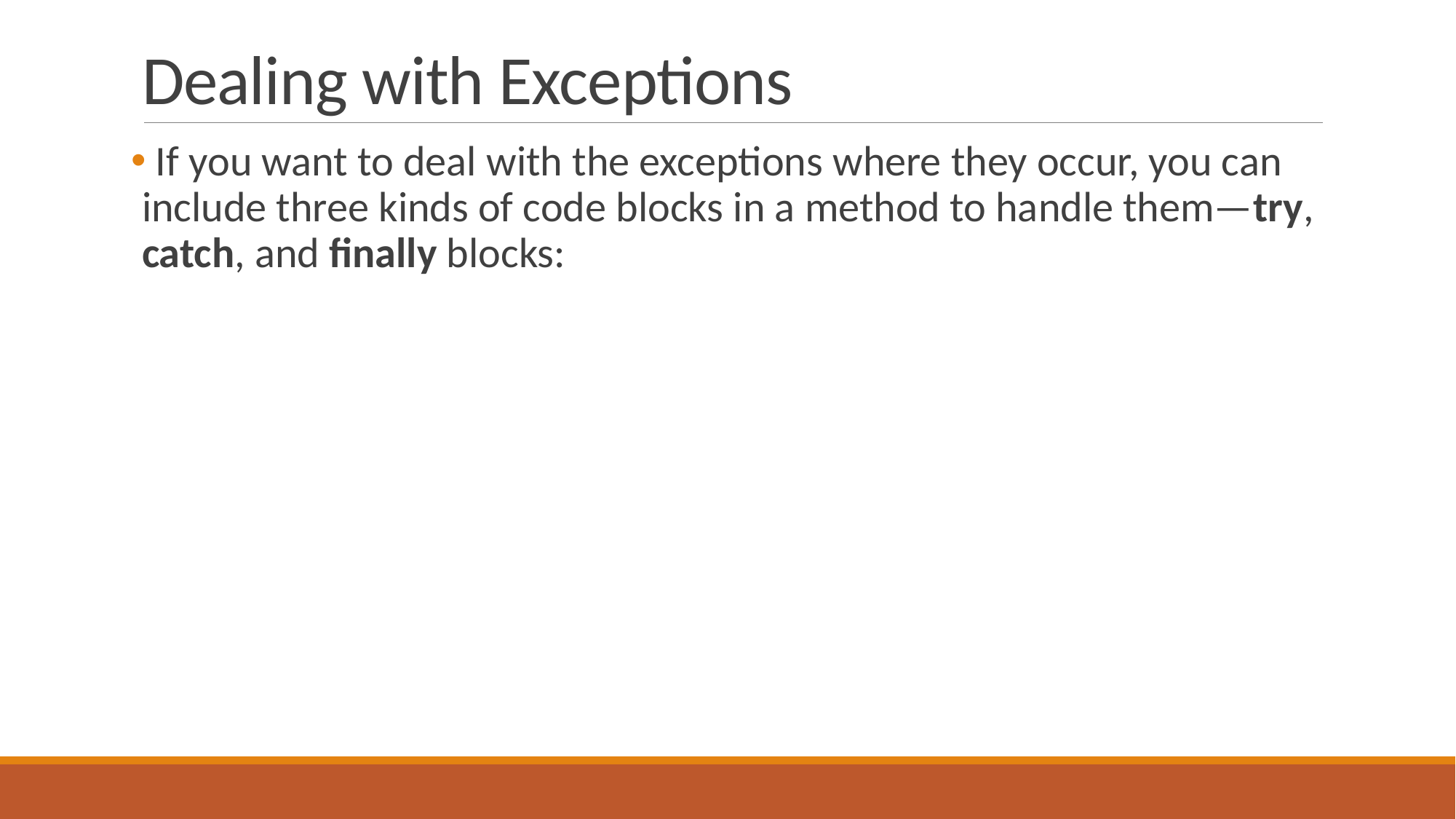

# Dealing with Exceptions
 If you want to deal with the exceptions where they occur, you can include three kinds of code blocks in a method to handle them—try, catch, and finally blocks:

10